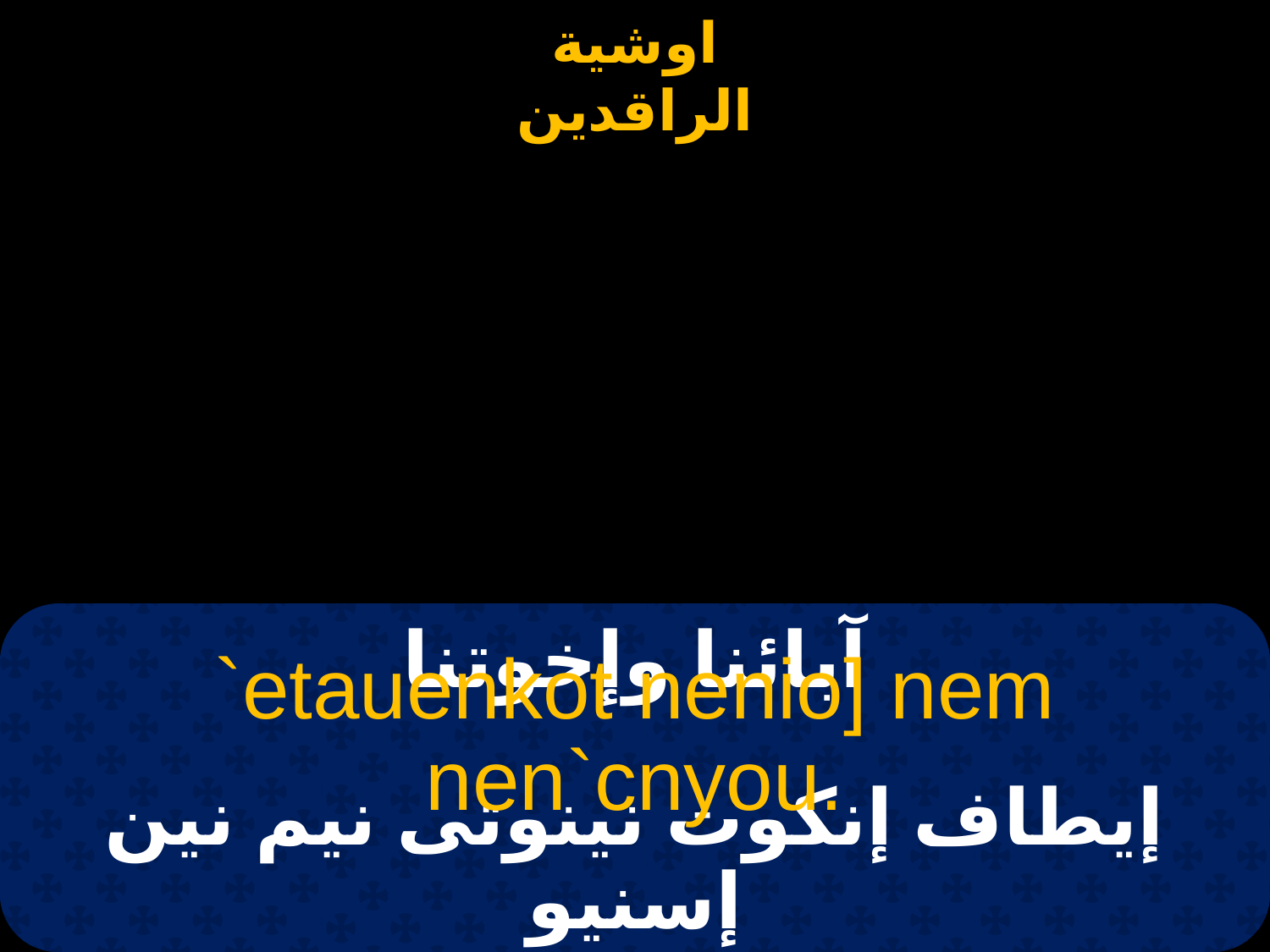

# آبائنا وإخوتنا
`etauenkot nenio] nem nen`cnyou.
إيطاف إنكوت نينوتى نيم نين إسنيو